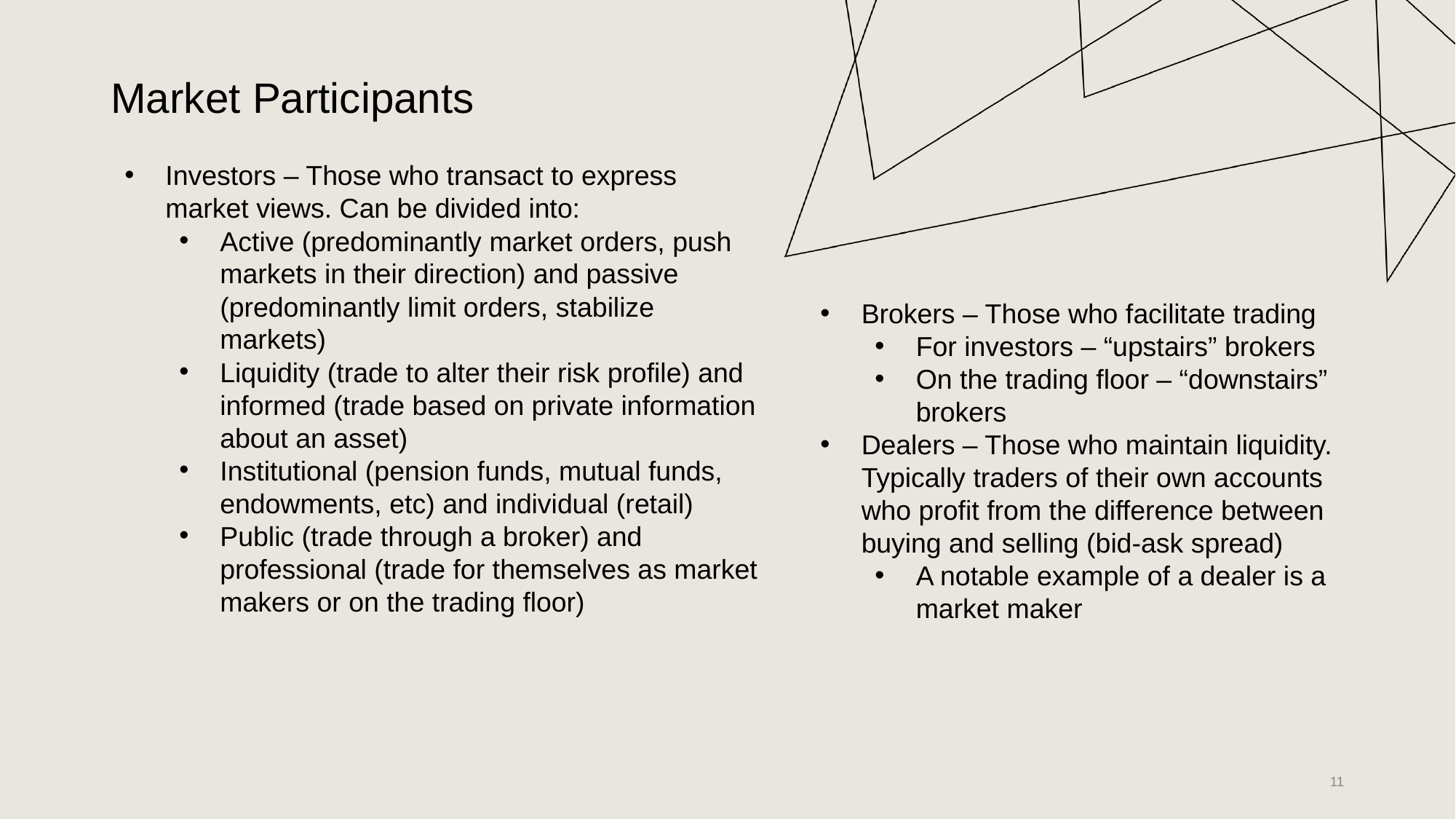

# Market Participants
Investors – Those who transact to express market views. Can be divided into:
Active (predominantly market orders, push markets in their direction) and passive (predominantly limit orders, stabilize markets)
Liquidity (trade to alter their risk profile) and informed (trade based on private information about an asset)
Institutional (pension funds, mutual funds, endowments, etc) and individual (retail)
Public (trade through a broker) and professional (trade for themselves as market makers or on the trading floor)
Brokers – Those who facilitate trading
For investors – “upstairs” brokers
On the trading floor – “downstairs” brokers
Dealers – Those who maintain liquidity. Typically traders of their own accounts who profit from the difference between buying and selling (bid-ask spread)
A notable example of a dealer is a market maker
11